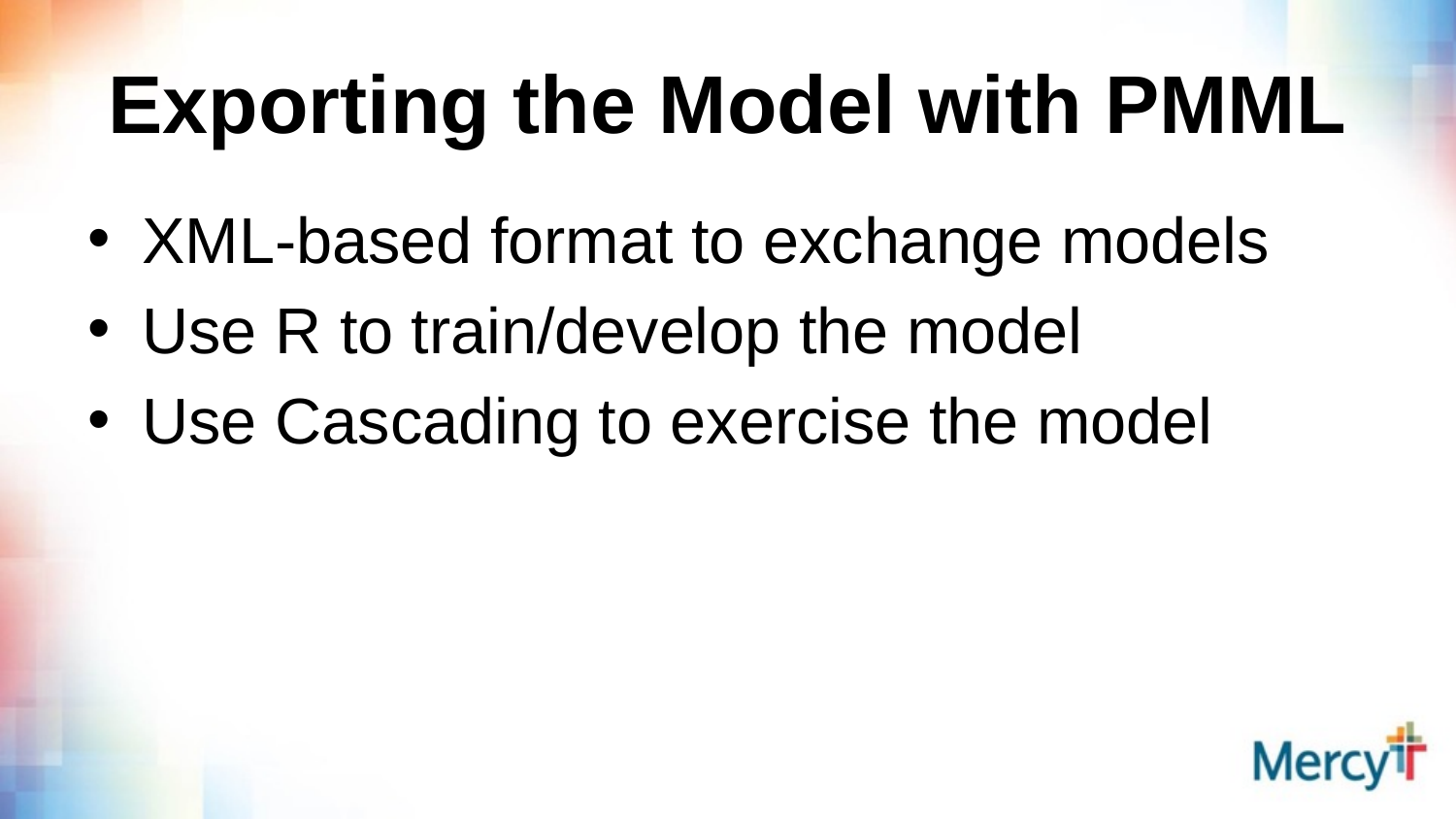

# Exporting the Model with PMML
XML-based format to exchange models
Use R to train/develop the model
Use Cascading to exercise the model